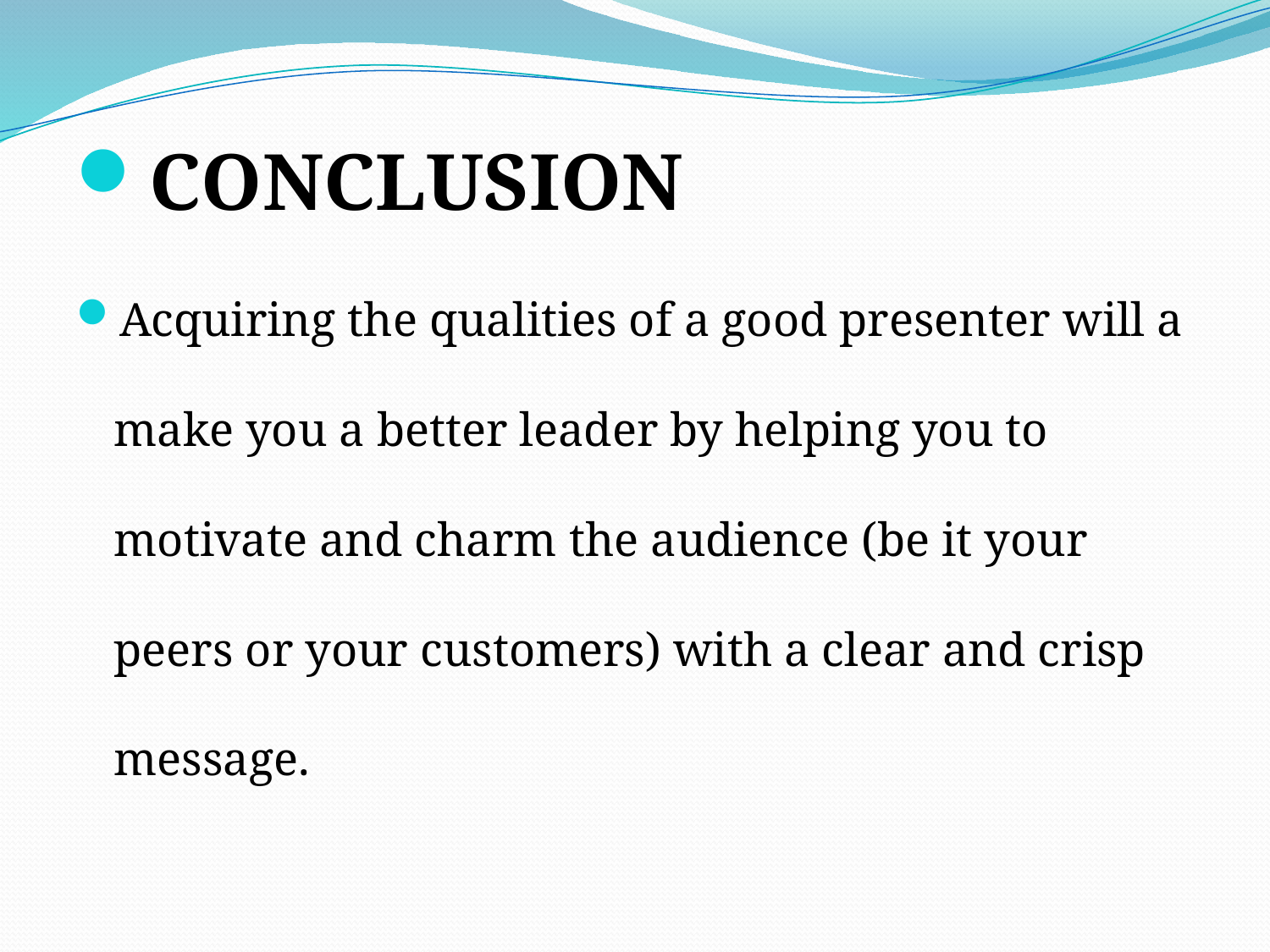

CONCLUSION
Acquiring the qualities of a good presenter will a make you a better leader by helping you to motivate and charm the audience (be it your peers or your customers) with a clear and crisp message.